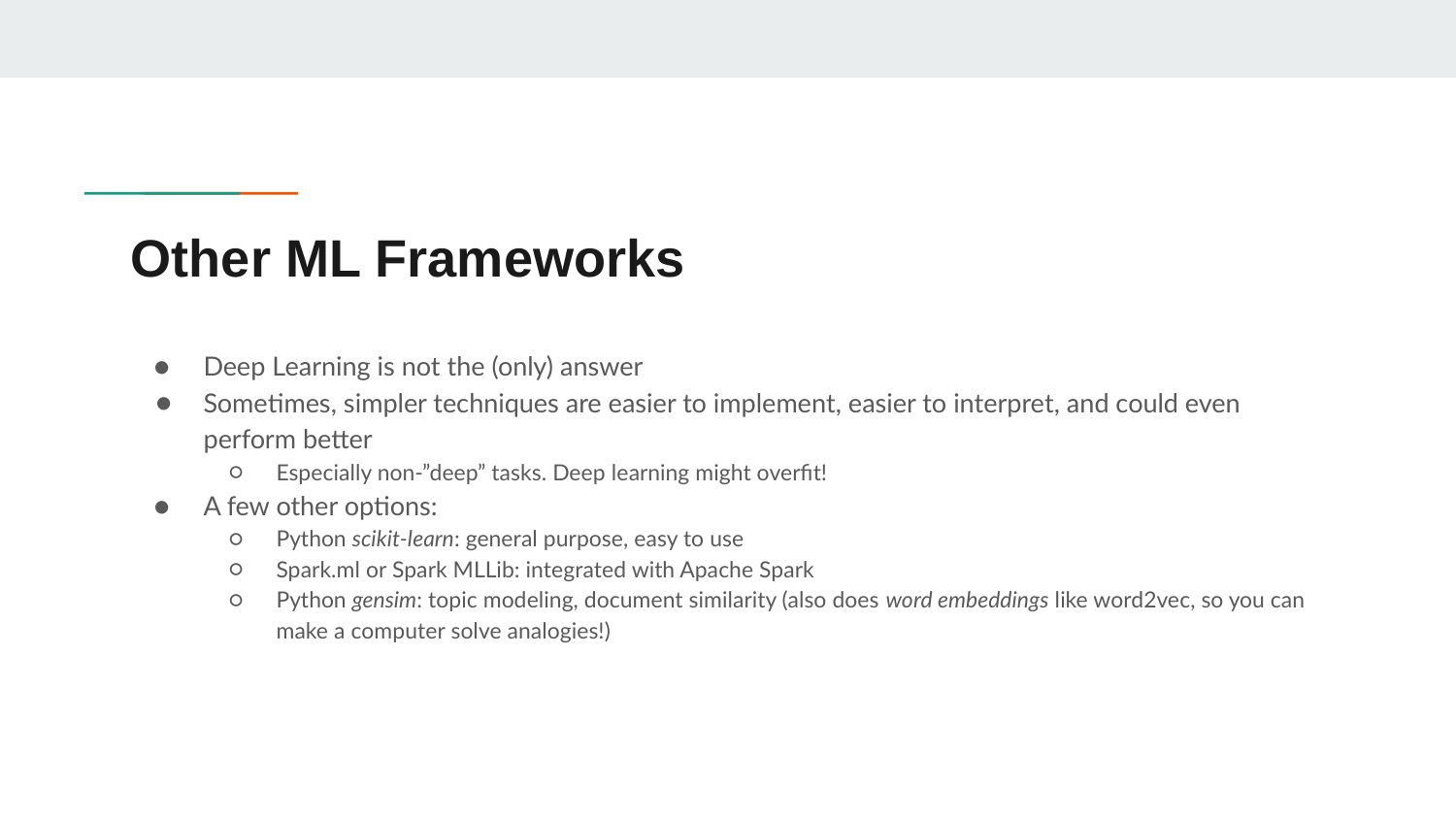

# Other ML Frameworks
Deep Learning is not the (only) answer
Sometimes, simpler techniques are easier to implement, easier to interpret, and could even perform better
Especially non-”deep” tasks. Deep learning might overfit!
A few other options:
Python scikit-learn: general purpose, easy to use
Spark.ml or Spark MLLib: integrated with Apache Spark
Python gensim: topic modeling, document similarity (also does word embeddings like word2vec, so you can make a computer solve analogies!)